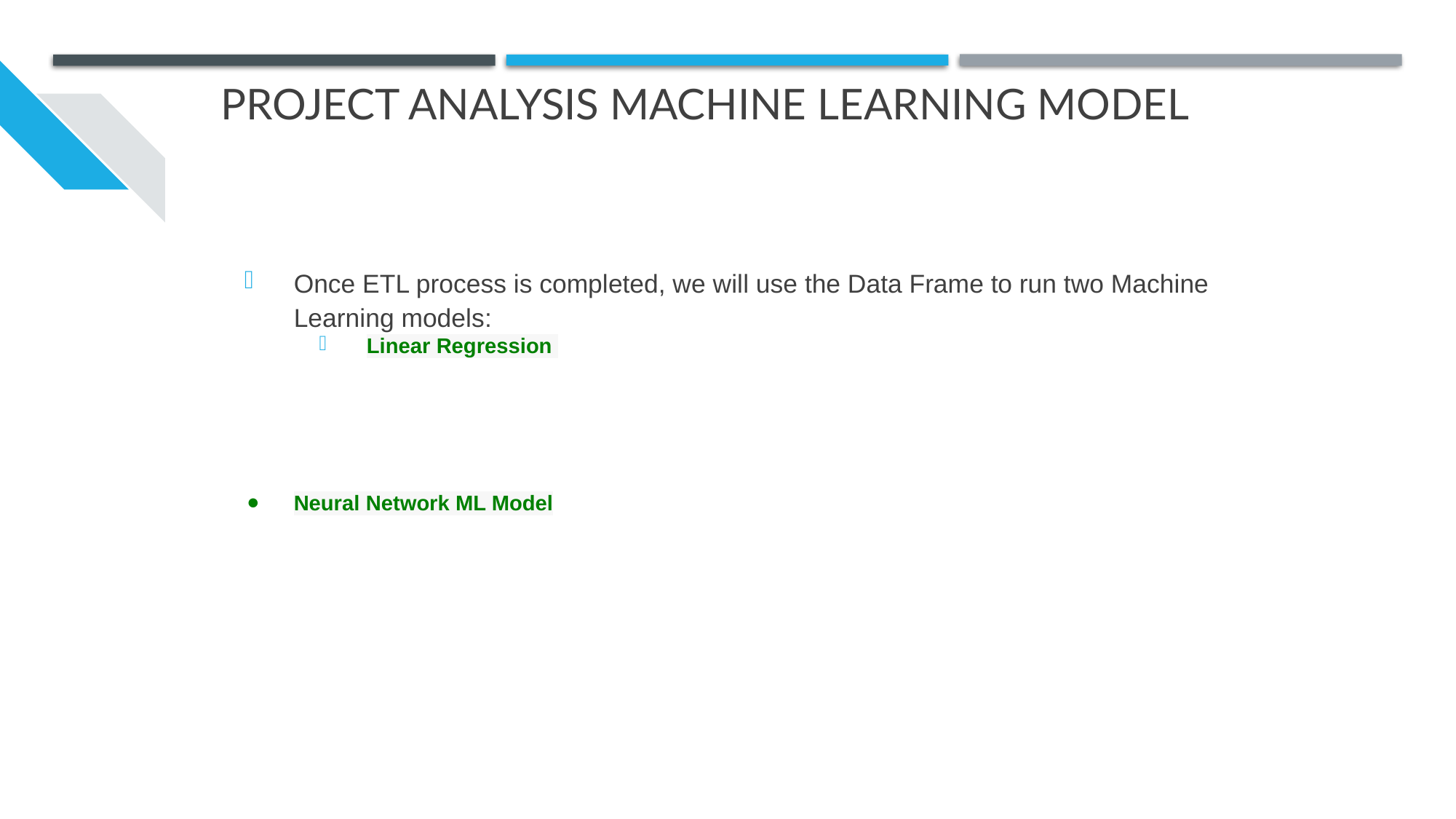

# Project Analysis Machine Learning Model
Once ETL process is completed, we will use the Data Frame to run two Machine Learning models:
Linear Regression

Neural Network ML Model